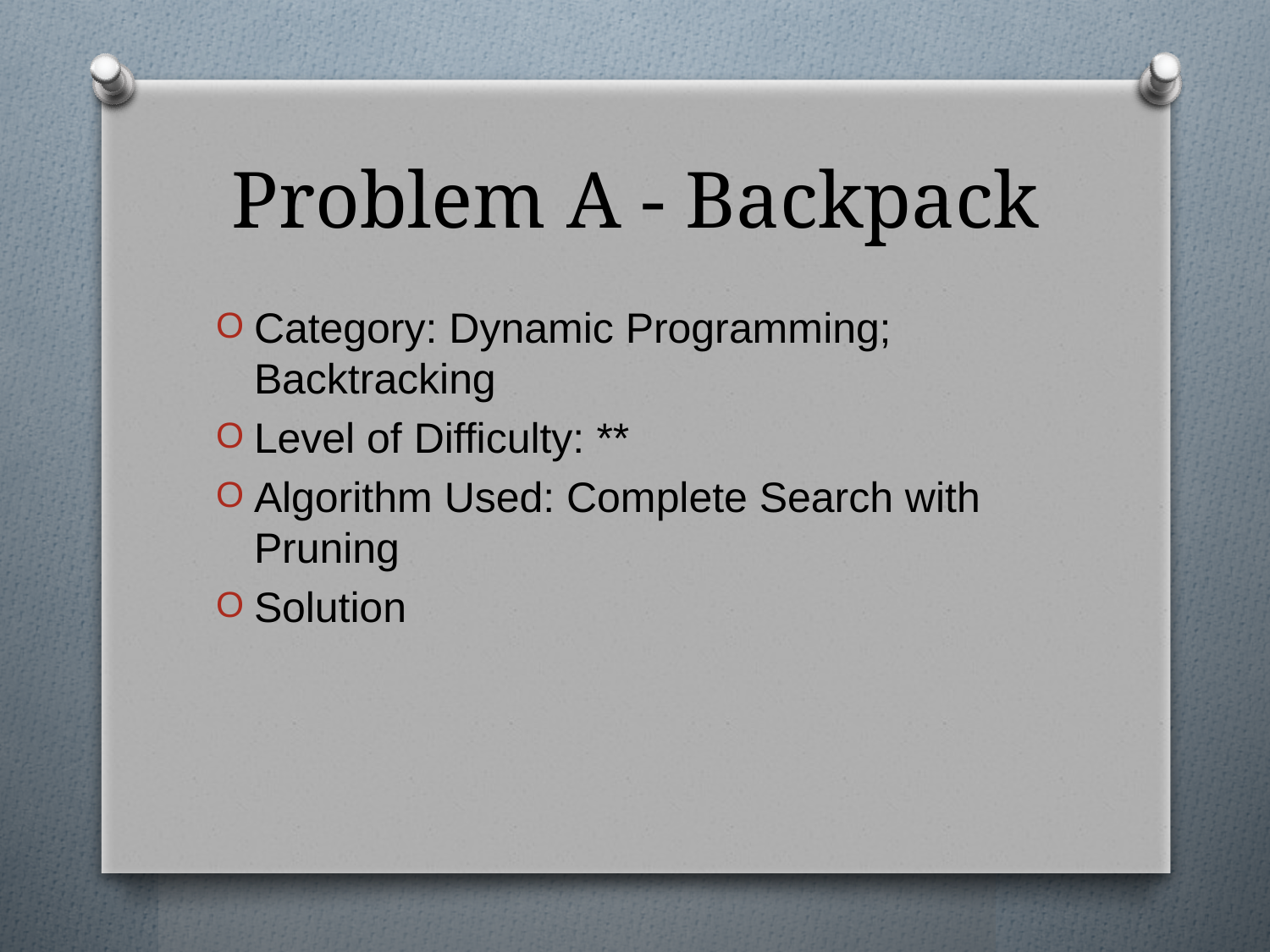

# Problem A - Backpack
Category: Dynamic Programming; Backtracking
Level of Difficulty: **
Algorithm Used: Complete Search with Pruning
Solution